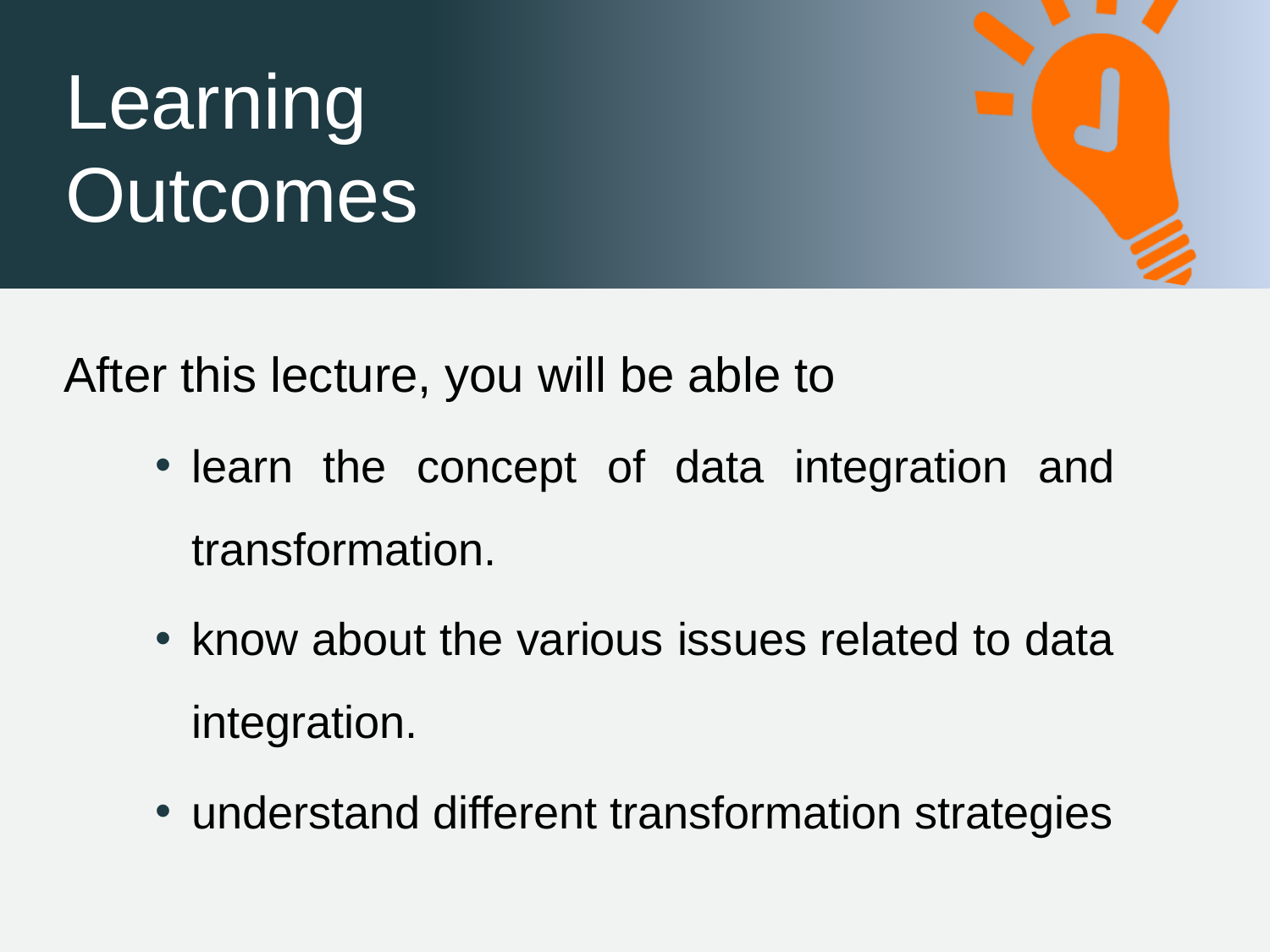

After this lecture, you will be able to
learn the concept of data integration and transformation.
know about the various issues related to data integration.
understand different transformation strategies